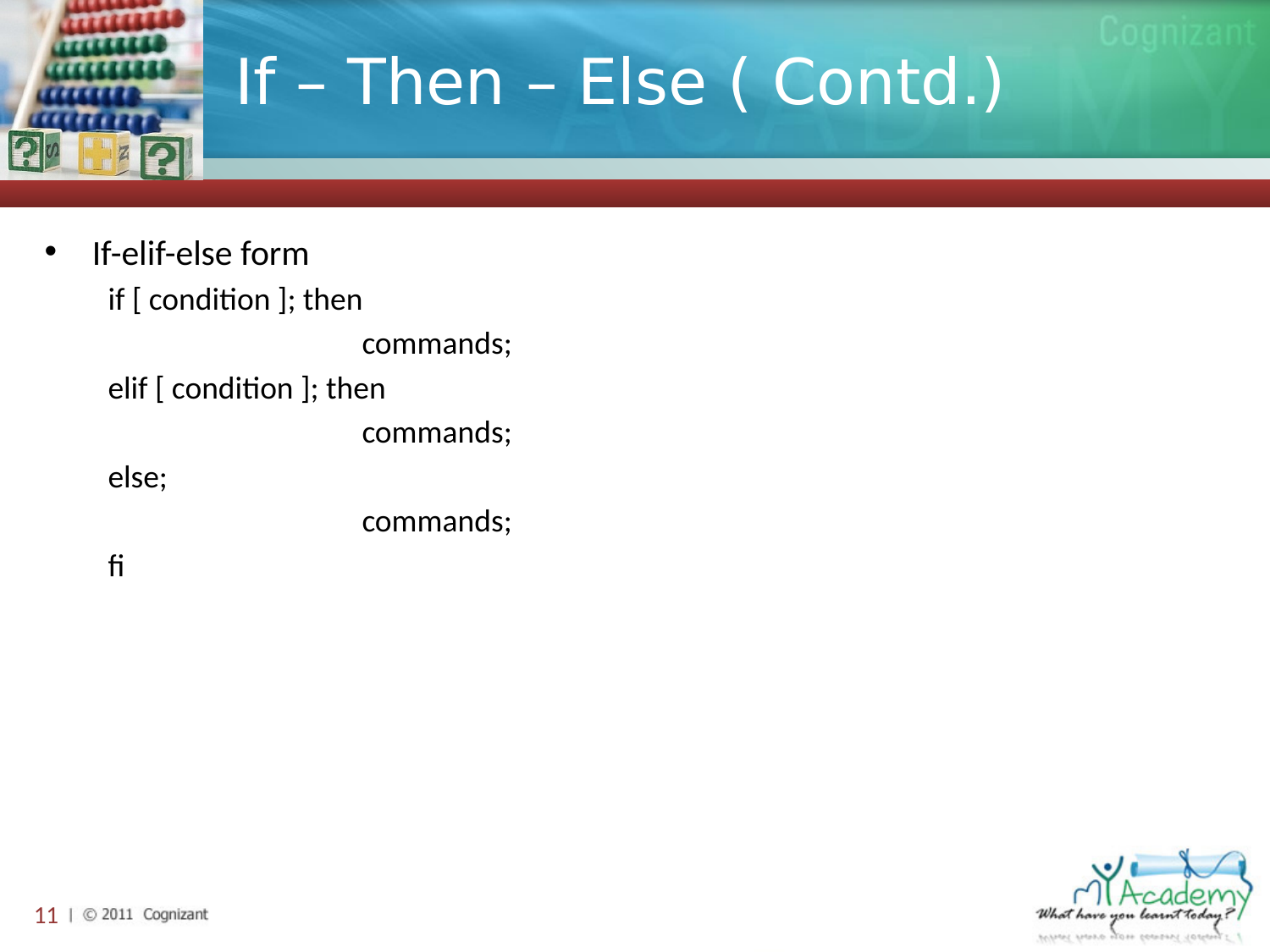

# If – Then – Else ( Contd.)
If-elif-else form
if [ condition ]; then
		commands;
elif [ condition ]; then
		commands;
else;
		commands;
fi

11